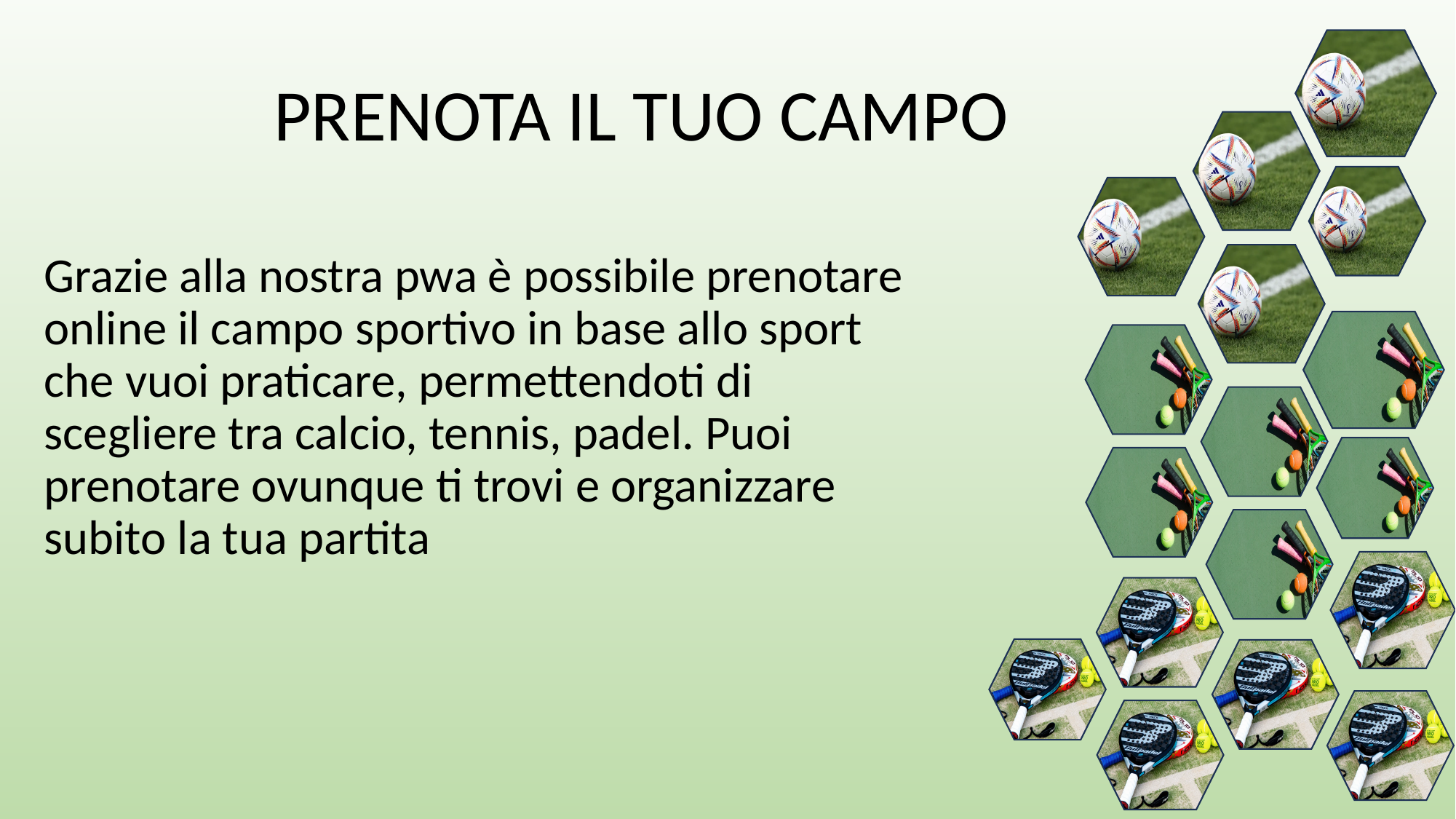

# PRENOTA IL TUO CAMPO

Grazie alla nostra pwa è possibile prenotare online il campo sportivo in base allo sport che vuoi praticare, permettendoti di scegliere tra calcio, tennis, padel. Puoi prenotare ovunque ti trovi e organizzare subito la tua partita